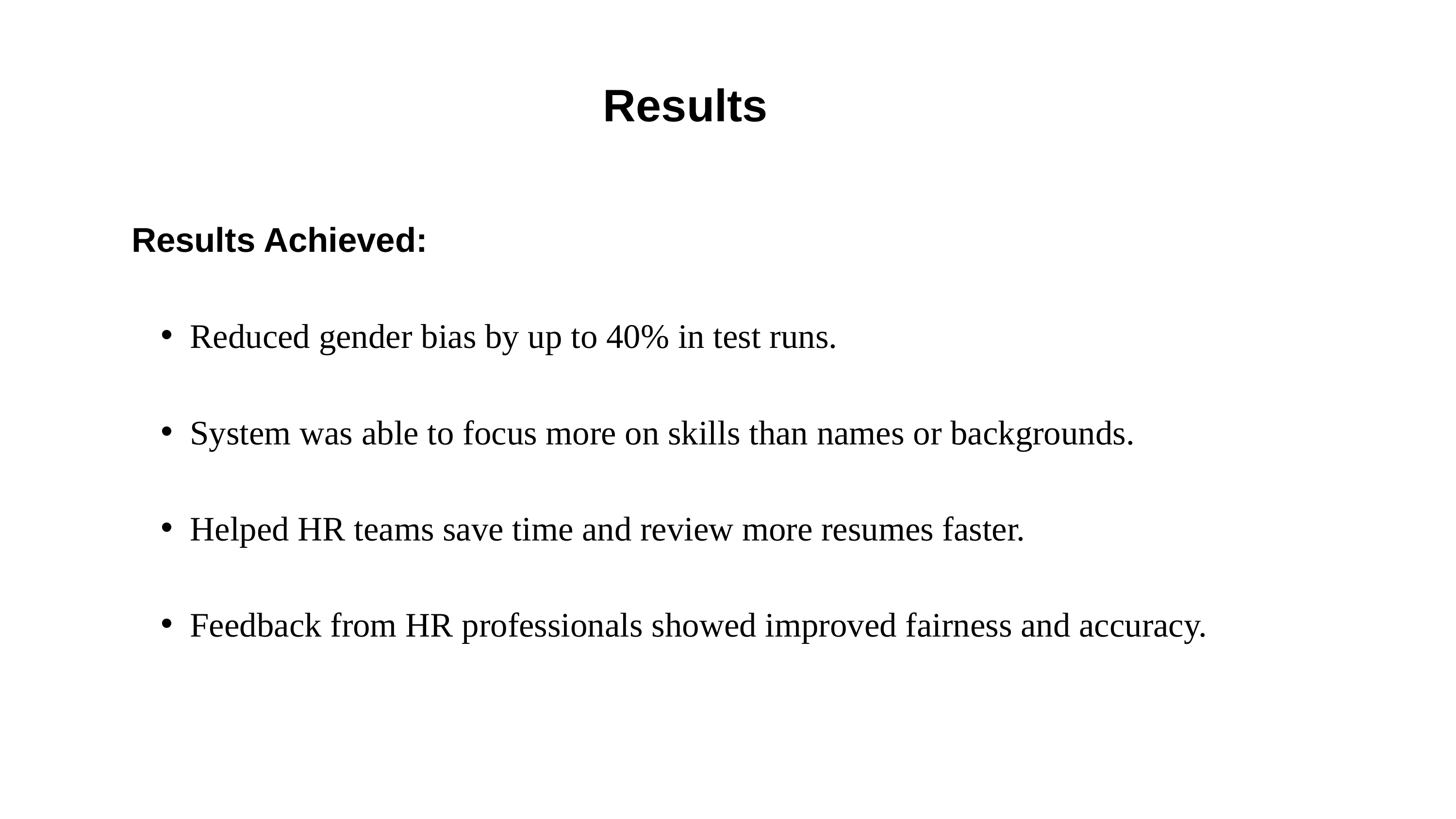

Results
Results Achieved:

Reduced gender bias by up to 40% in test runs.

System was able to focus more on skills than names or backgrounds.

Helped HR teams save time and review more resumes faster.

Feedback from HR professionals showed improved fairness and accuracy.